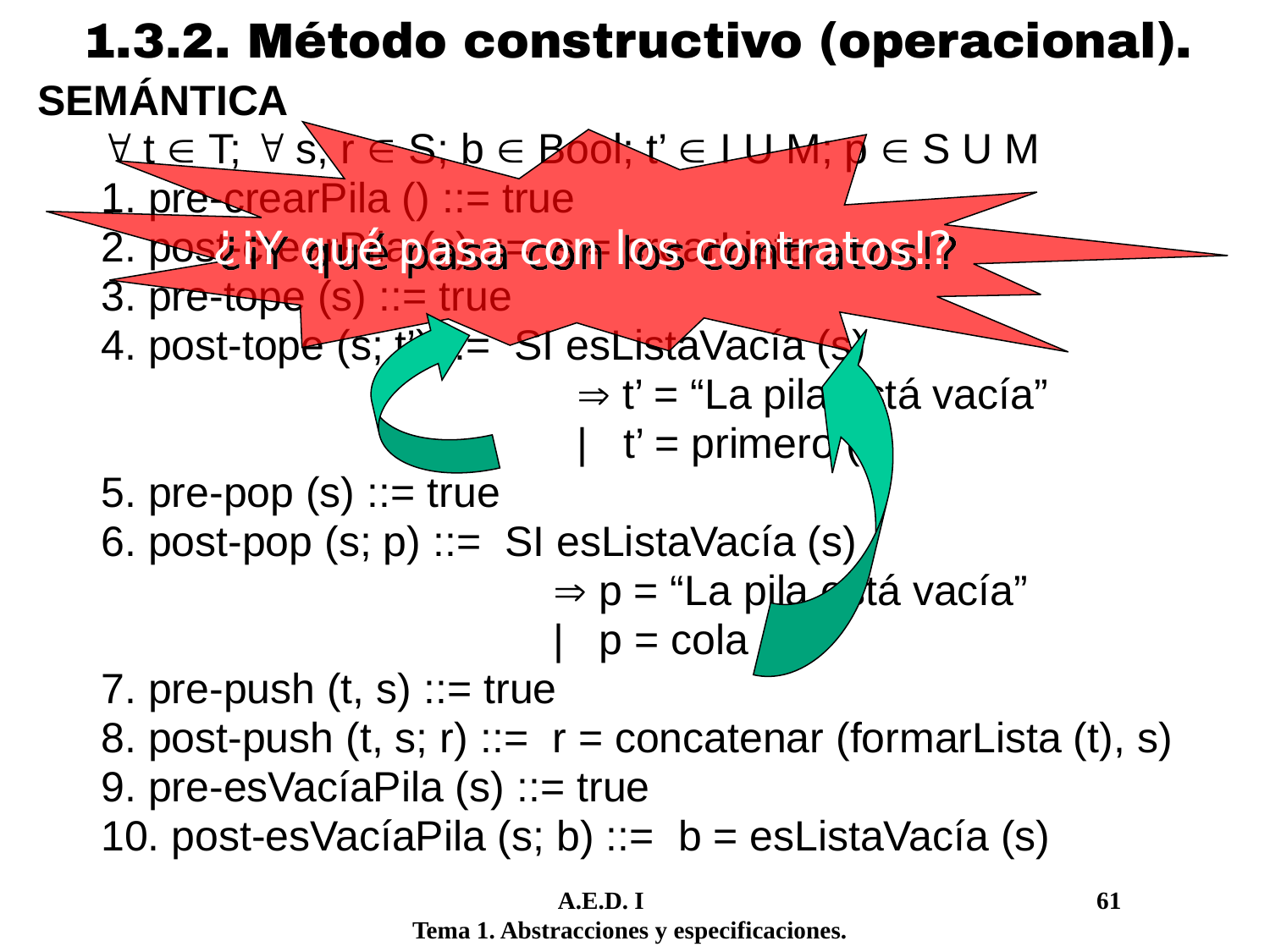

1.3.2. Método constructivo (operacional).
SEMÁNTICA
	∀ t ∈ T; ∀ s, r ∈ S; b ∈ Bool; t’ ∈ I U M; p ∈ S U M
	1. pre-crearPila () ::= true
	2. post-crearPila (s) ::=  s = crearLista
	3. pre-tope (s) ::= true
	4. post-tope (s; t’) ::=  SI esListaVacía (s)
				        ⇒ t’ = “La pila está vacía”
				        |   t’ = primero (s)
	5. pre-pop (s) ::= true
	6. post-pop (s; p) ::=  SI esListaVacía (s)
				      ⇒ p = “La pila está vacía”
				      |   p = cola (s)
	7. pre-push (t, s) ::= true
	8. post-push (t, s; r) ::=  r = concatenar (formarLista (t), s)
	9. pre-esVacíaPila (s) ::= true
	10. post-esVacíaPila (s; b) ::=  b = esListaVacía (s)

¿¡Y qué pasa con los contratos!?

	   A.E.D. I				        61
Tema 1. Abstracciones y especificaciones.